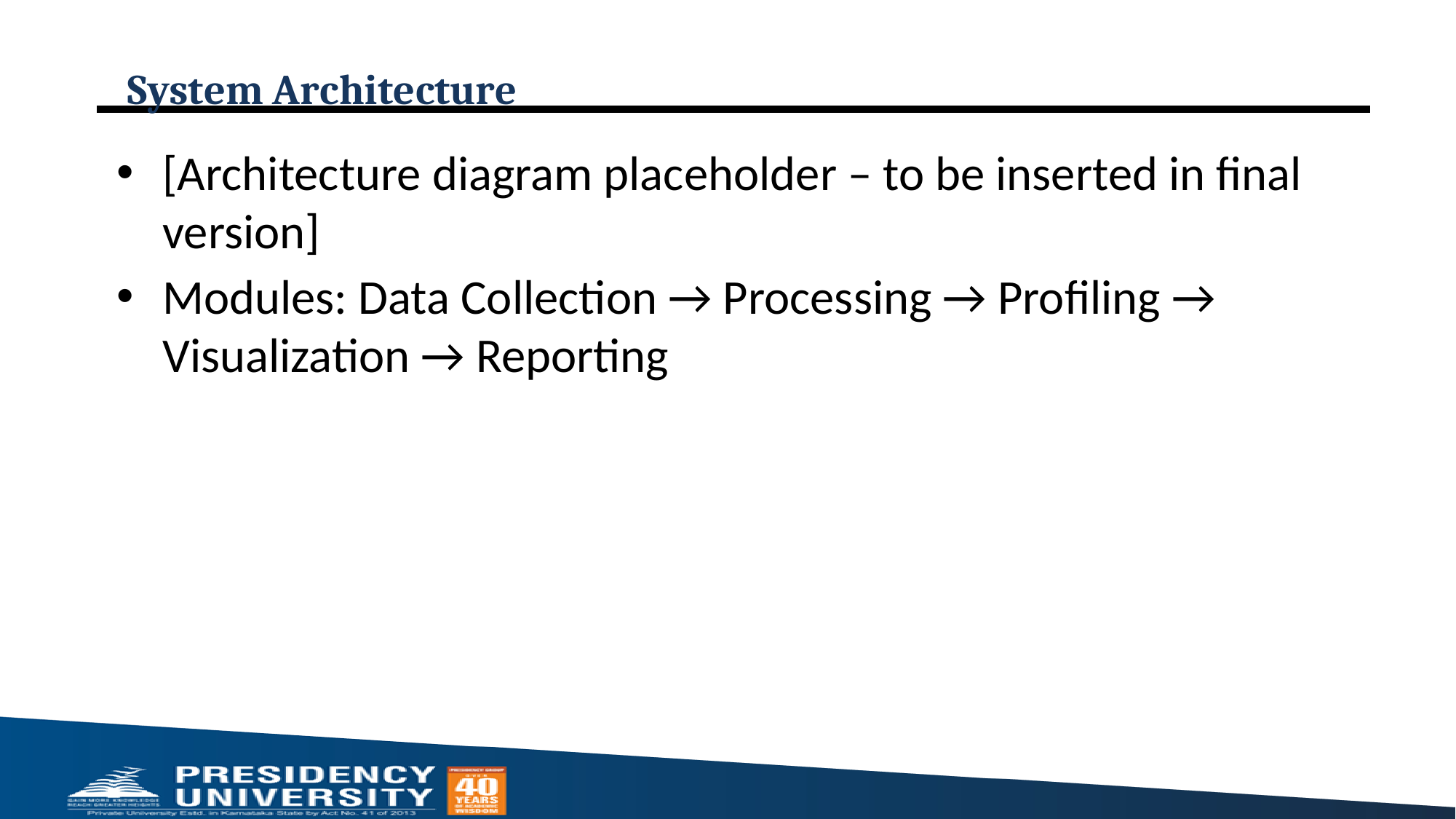

# System Architecture
[Architecture diagram placeholder – to be inserted in final version]
Modules: Data Collection → Processing → Profiling → Visualization → Reporting